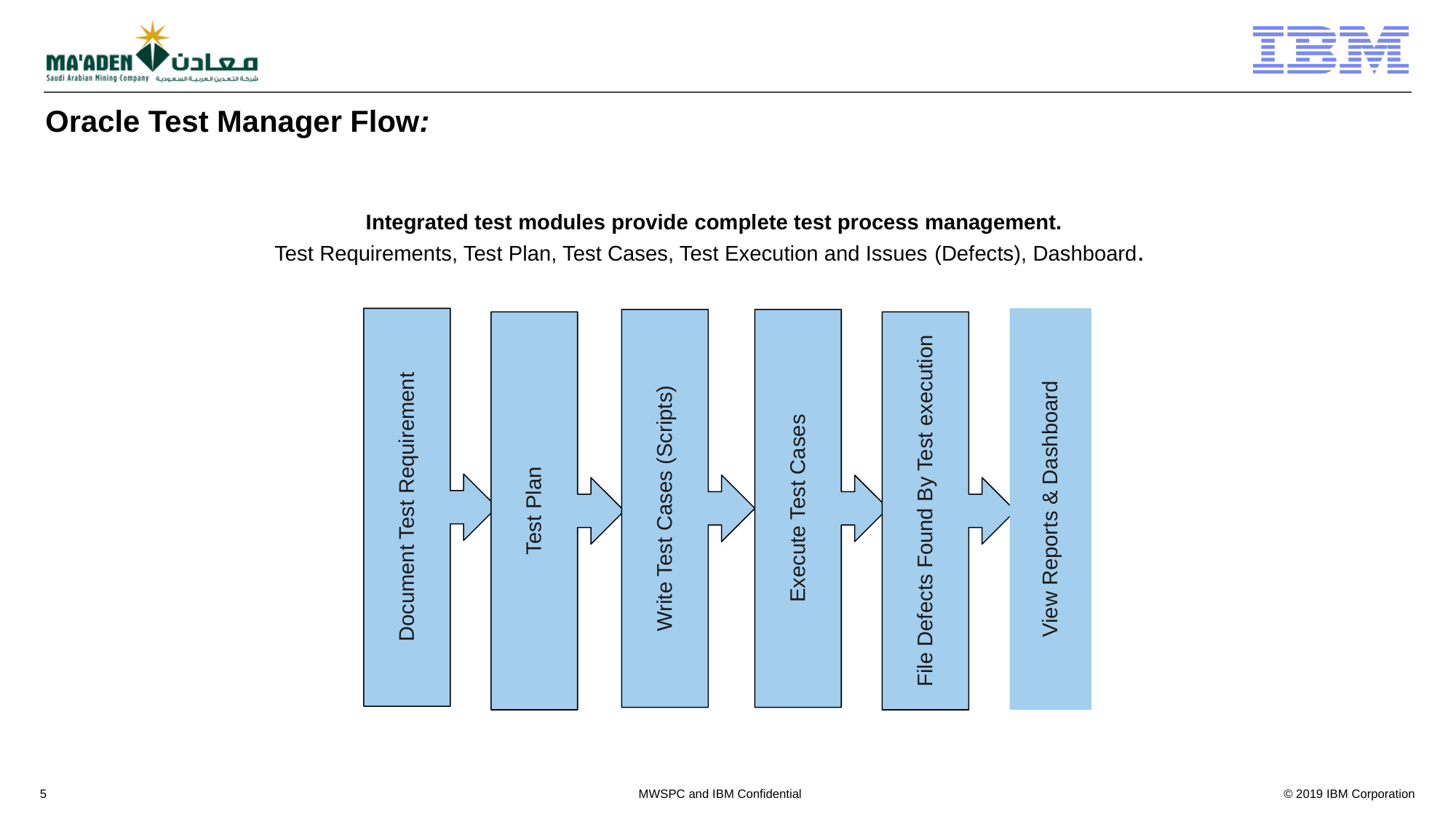

# Oracle Test Manager Flow:
Integrated test modules provide complete test process management.
Test Requirements, Test Plan, Test Cases, Test Execution and Issues (Defects), Dashboard.
Document Test Requirement
View Reports & Dashboard
Write Test Cases (Scripts)
Execute Test Cases
Test Plan
File Defects Found By Test execution